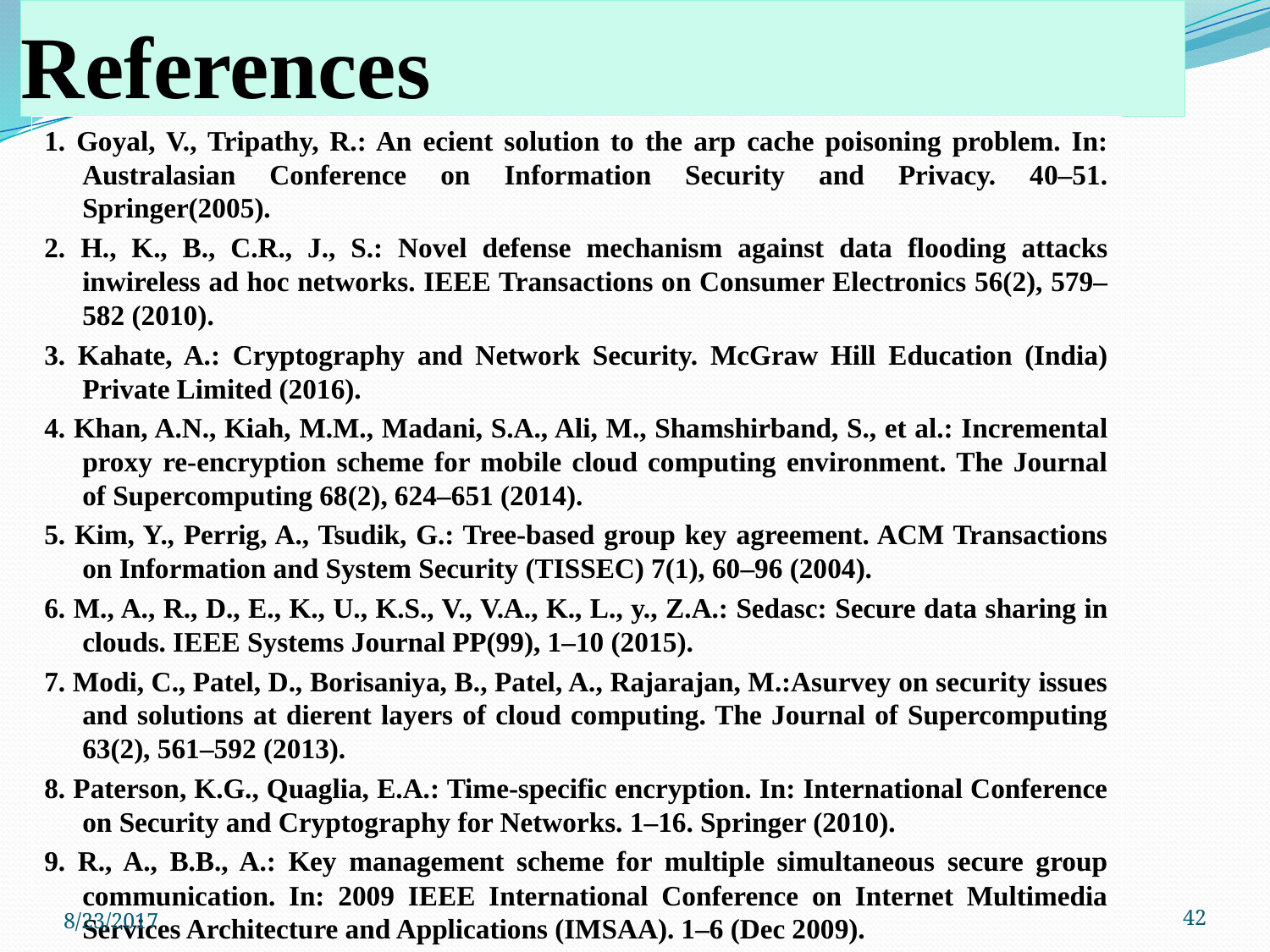

# References
1. Goyal, V., Tripathy, R.: An ecient solution to the arp cache poisoning problem. In: Australasian Conference on Information Security and Privacy. 40–51. Springer(2005).
2. H., K., B., C.R., J., S.: Novel defense mechanism against data flooding attacks inwireless ad hoc networks. IEEE Transactions on Consumer Electronics 56(2), 579–582 (2010).
3. Kahate, A.: Cryptography and Network Security. McGraw Hill Education (India) Private Limited (2016).
4. Khan, A.N., Kiah, M.M., Madani, S.A., Ali, M., Shamshirband, S., et al.: Incremental proxy re-encryption scheme for mobile cloud computing environment. The Journal of Supercomputing 68(2), 624–651 (2014).
5. Kim, Y., Perrig, A., Tsudik, G.: Tree-based group key agreement. ACM Transactions on Information and System Security (TISSEC) 7(1), 60–96 (2004).
6. M., A., R., D., E., K., U., K.S., V., V.A., K., L., y., Z.A.: Sedasc: Secure data sharing in clouds. IEEE Systems Journal PP(99), 1–10 (2015).
7. Modi, C., Patel, D., Borisaniya, B., Patel, A., Rajarajan, M.:Asurvey on security issues and solutions at dierent layers of cloud computing. The Journal of Supercomputing 63(2), 561–592 (2013).
8. Paterson, K.G., Quaglia, E.A.: Time-specific encryption. In: International Conference on Security and Cryptography for Networks. 1–16. Springer (2010).
9. R., A., B.B., A.: Key management scheme for multiple simultaneous secure group communication. In: 2009 IEEE International Conference on Internet Multimedia Services Architecture and Applications (IMSAA). 1–6 (Dec 2009).

8/23/2017
42